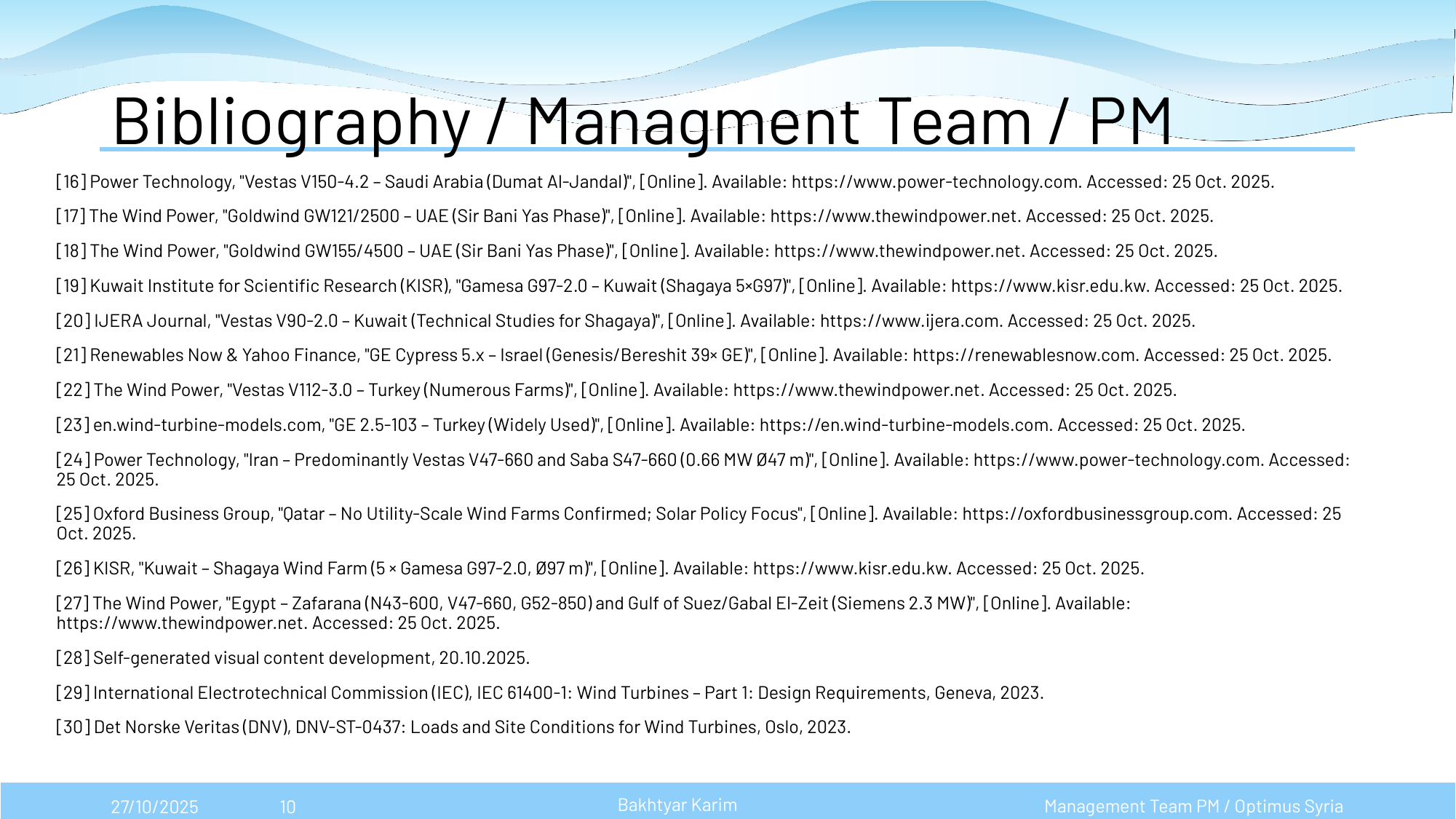

# Bibliography / Managment Team / PM
[16] Power Technology, "Vestas V150-4.2 – Saudi Arabia (Dumat Al-Jandal)", [Online]. Available: https://www.power-technology.com. Accessed: 25 Oct. 2025.
[17] The Wind Power, "Goldwind GW121/2500 – UAE (Sir Bani Yas Phase)", [Online]. Available: https://www.thewindpower.net. Accessed: 25 Oct. 2025.
[18] The Wind Power, "Goldwind GW155/4500 – UAE (Sir Bani Yas Phase)", [Online]. Available: https://www.thewindpower.net. Accessed: 25 Oct. 2025.
[19] Kuwait Institute for Scientific Research (KISR), "Gamesa G97-2.0 – Kuwait (Shagaya 5×G97)", [Online]. Available: https://www.kisr.edu.kw. Accessed: 25 Oct. 2025.
[20] IJERA Journal, "Vestas V90-2.0 – Kuwait (Technical Studies for Shagaya)", [Online]. Available: https://www.ijera.com. Accessed: 25 Oct. 2025.
[21] Renewables Now & Yahoo Finance, "GE Cypress 5.x – Israel (Genesis/Bereshit 39× GE)", [Online]. Available: https://renewablesnow.com. Accessed: 25 Oct. 2025.
[22] The Wind Power, "Vestas V112-3.0 – Turkey (Numerous Farms)", [Online]. Available: https://www.thewindpower.net. Accessed: 25 Oct. 2025.
[23] en.wind-turbine-models.com, "GE 2.5-103 – Turkey (Widely Used)", [Online]. Available: https://en.wind-turbine-models.com. Accessed: 25 Oct. 2025.
[24] Power Technology, "Iran – Predominantly Vestas V47-660 and Saba S47-660 (0.66 MW Ø47 m)", [Online]. Available: https://www.power-technology.com. Accessed: 25 Oct. 2025.
[25] Oxford Business Group, "Qatar – No Utility-Scale Wind Farms Confirmed; Solar Policy Focus", [Online]. Available: https://oxfordbusinessgroup.com. Accessed: 25 Oct. 2025.
[26] KISR, "Kuwait – Shagaya Wind Farm (5 × Gamesa G97-2.0, Ø97 m)", [Online]. Available: https://www.kisr.edu.kw. Accessed: 25 Oct. 2025.
[27] The Wind Power, "Egypt – Zafarana (N43-600, V47-660, G52-850) and Gulf of Suez/Gabal El-Zeit (Siemens 2.3 MW)", [Online]. Available: https://www.thewindpower.net. Accessed: 25 Oct. 2025.
[28] Self-generated visual content development, 20.10.2025.
[29] International Electrotechnical Commission (IEC), IEC 61400-1: Wind Turbines – Part 1: Design Requirements, Geneva, 2023.
[30] Det Norske Veritas (DNV), DNV-ST-0437: Loads and Site Conditions for Wind Turbines, Oslo, 2023.

Bakhtyar Karim
Management Team PM / Optimus Syria
27/10/2025
10